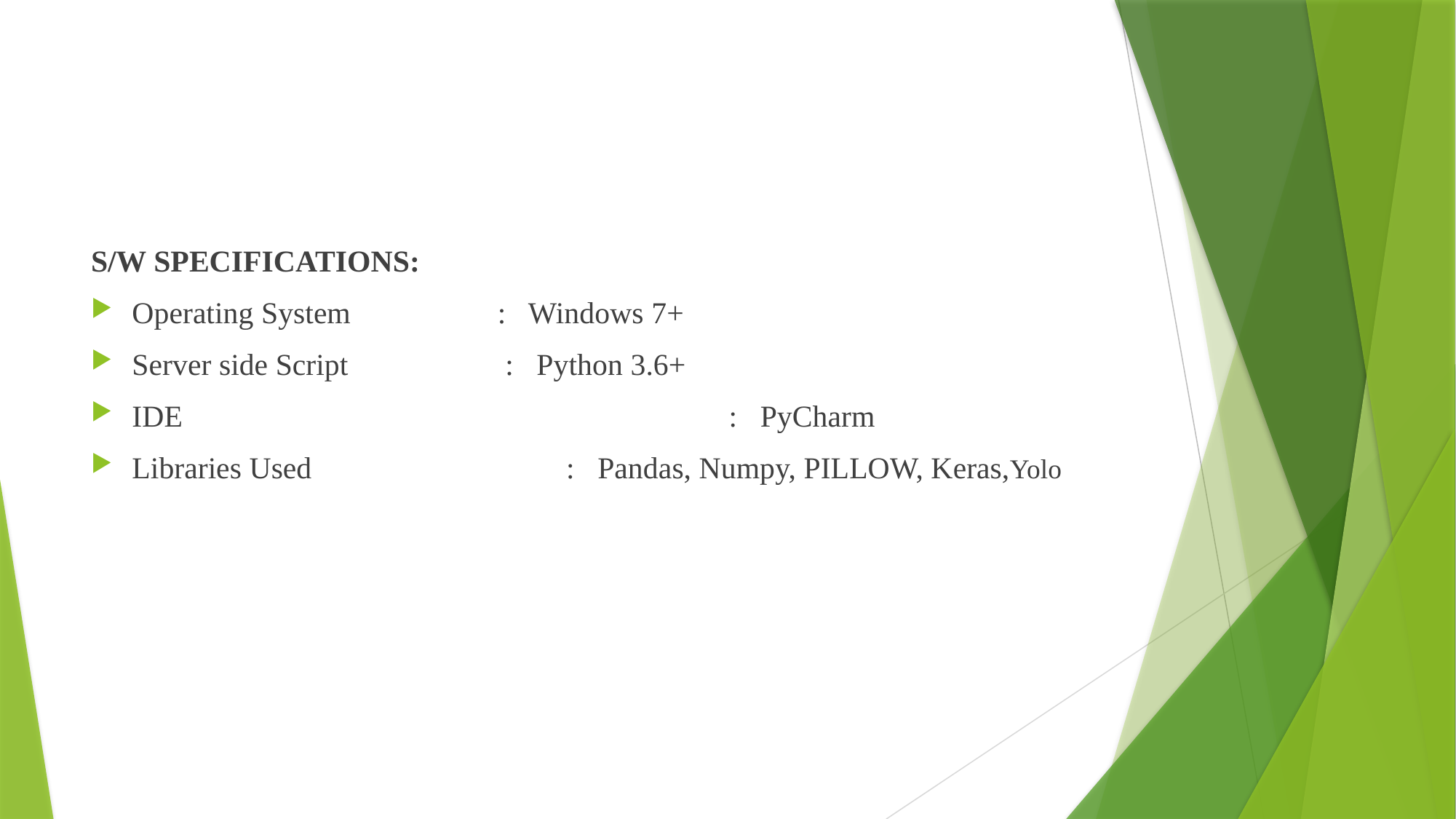

S/W SPECIFICATIONS:
Operating System             	     :   Windows 7+
Server side Script             	      :   Python 3.6+
IDE				                     :   PyCharm
Libraries Used		              :   Pandas, Numpy, PILLOW, Keras,Yolo